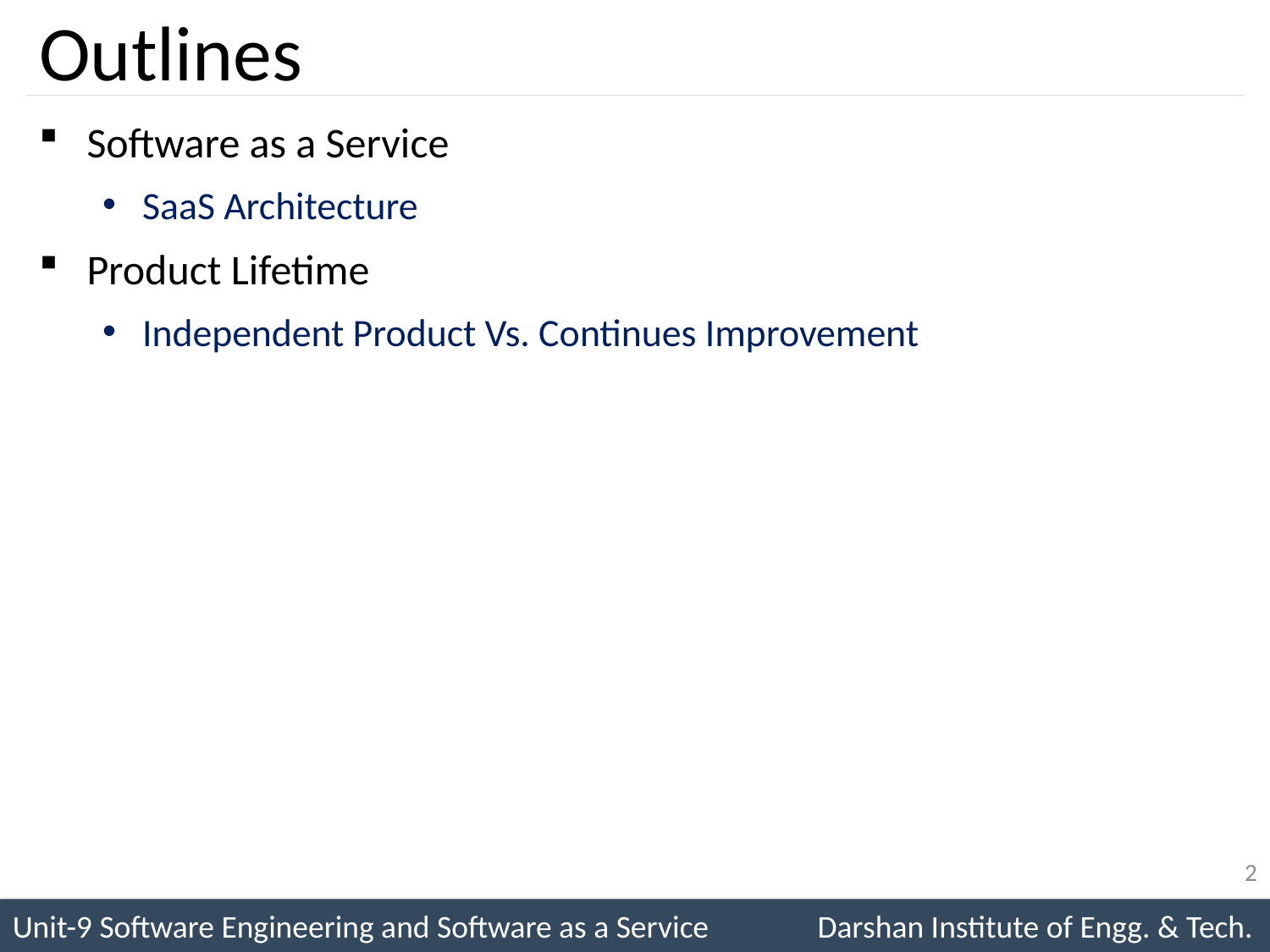

# Outlines
Software as a Service
SaaS Architecture
Product Lifetime
Independent Product Vs. Continues Improvement
2